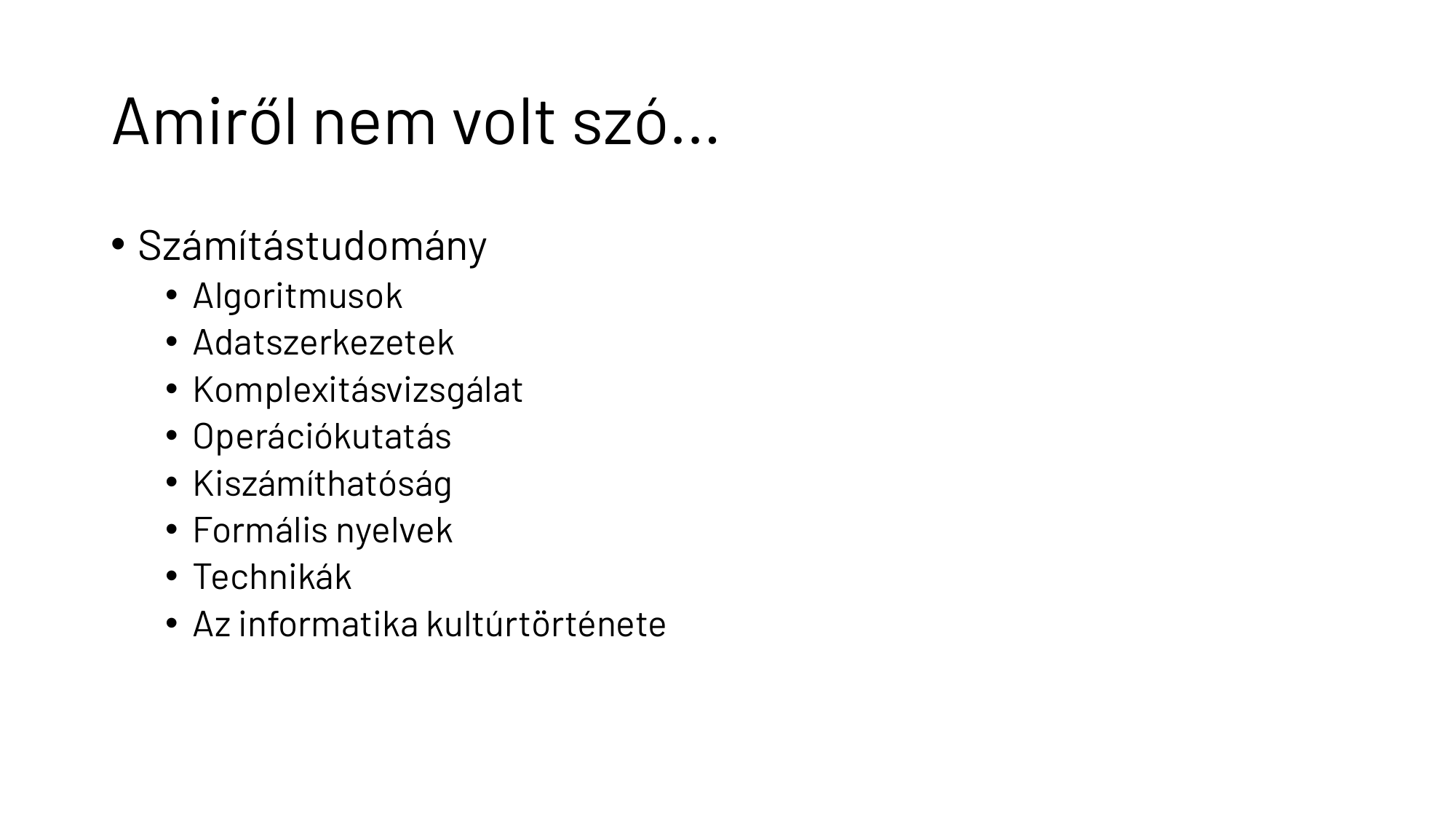

# Amiről nem volt szó…
Számítástudomány
Algoritmusok
Adatszerkezetek
Komplexitásvizsgálat
Operációkutatás
Kiszámíthatóság
Formális nyelvek
Technikák
Az informatika kultúrtörténete